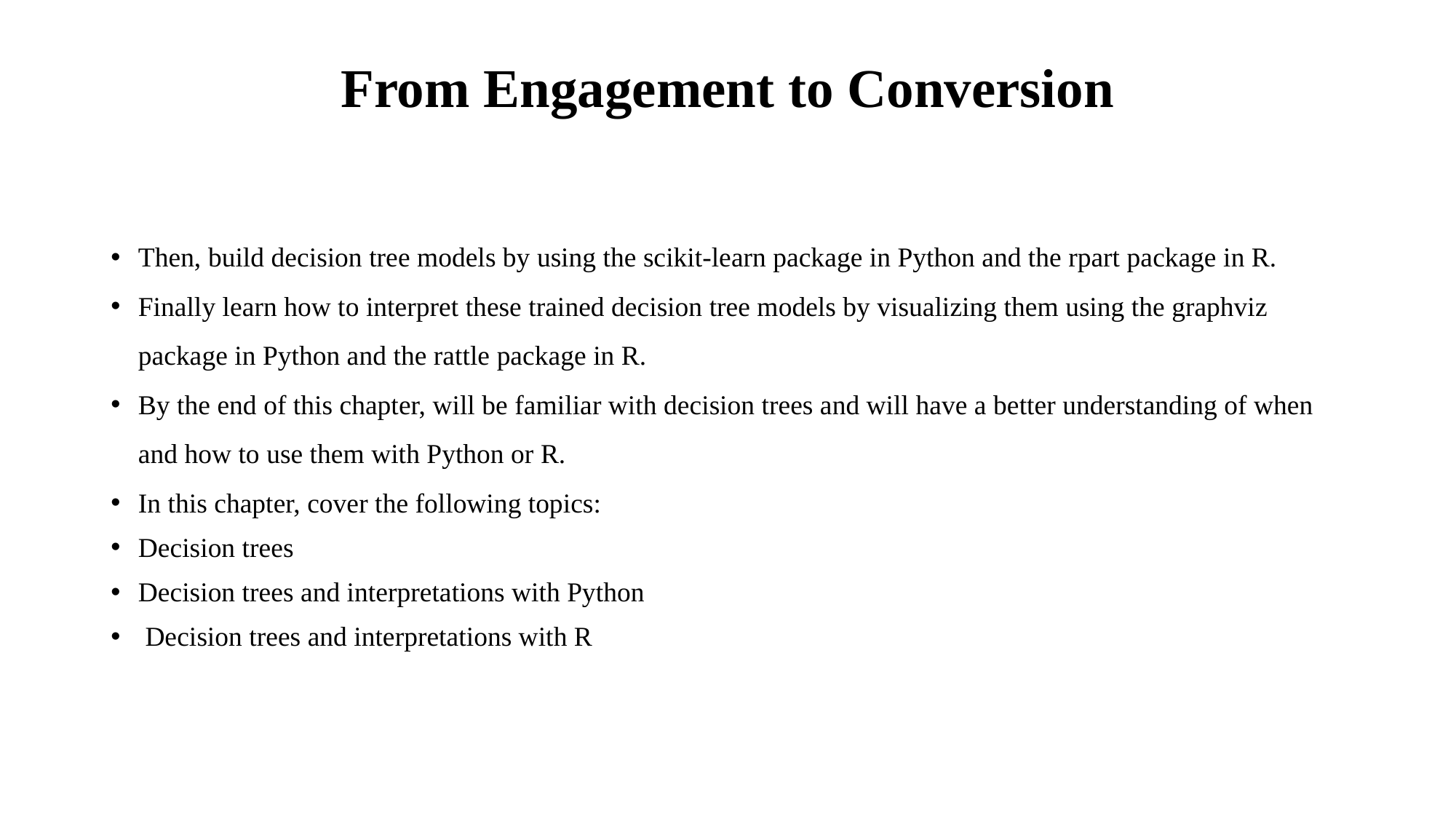

# From Engagement to Conversion
Then, build decision tree models by using the scikit-learn package in Python and the rpart package in R.
Finally learn how to interpret these trained decision tree models by visualizing them using the graphviz package in Python and the rattle package in R.
By the end of this chapter, will be familiar with decision trees and will have a better understanding of when and how to use them with Python or R.
In this chapter, cover the following topics:
Decision trees
Decision trees and interpretations with Python
 Decision trees and interpretations with R